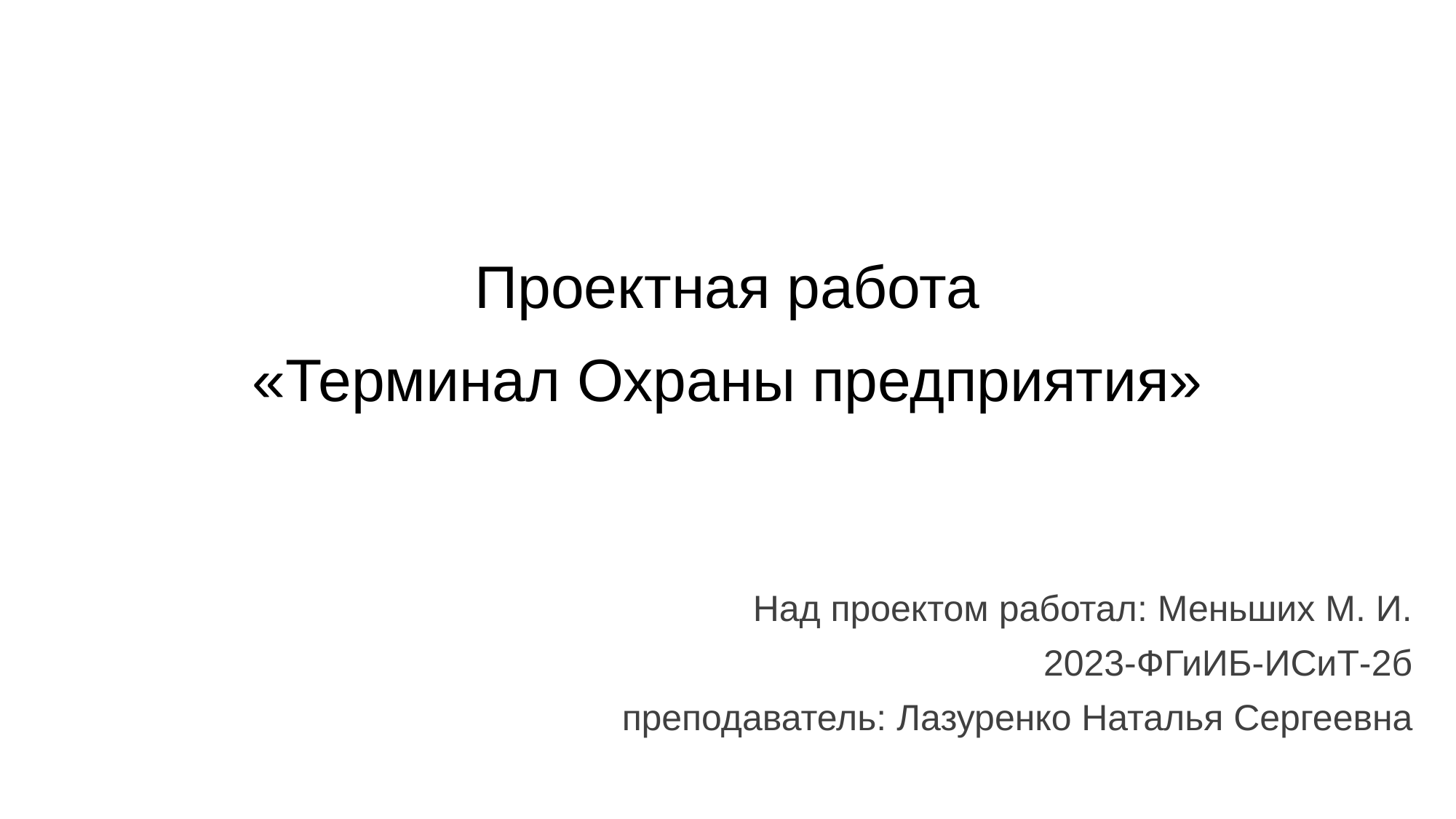

# Проектная работа «Терминал Охраны предприятия»
Над проектом работал: Меньших М. И.
 2023-ФГиИБ-ИСиТ-2б
преподаватель: Лазуренко Наталья Сергеевна